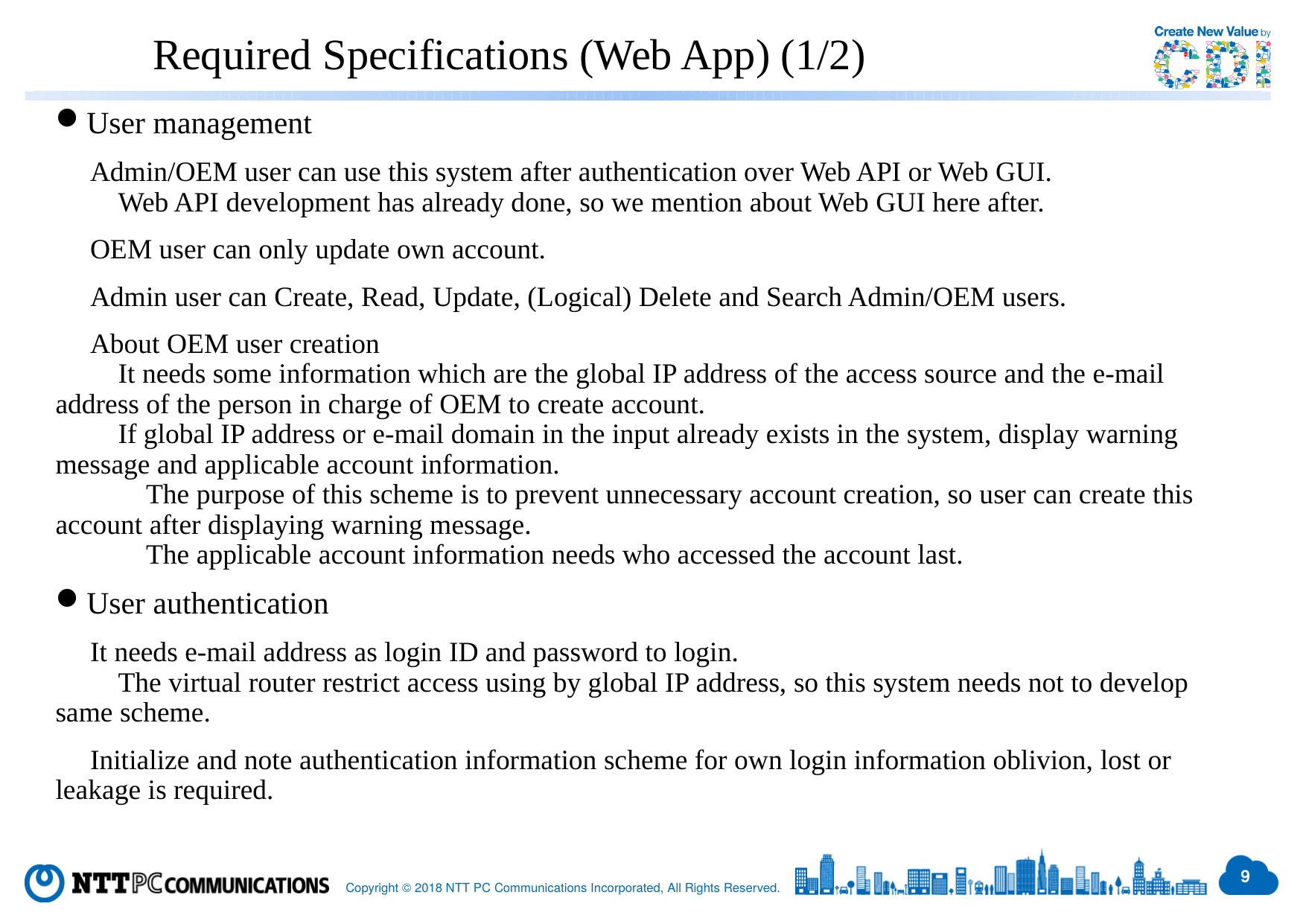

Required Specifications (Web App) (1/2)
User management
　Admin/OEM user can use this system after authentication over Web API or Web GUI.
　　Web API development has already done, so we mention about Web GUI here after.
　OEM user can only update own account.
　Admin user can Create, Read, Update, (Logical) Delete and Search Admin/OEM users.
　About OEM user creation
　　It needs some information which are the global IP address of the access source and the e-mail address of the person in charge of OEM to create account.
　　If global IP address or e-mail domain in the input already exists in the system, display warning message and applicable account information.
　　　The purpose of this scheme is to prevent unnecessary account creation, so user can create this account after displaying warning message.
　　　The applicable account information needs who accessed the account last.
User authentication
　It needs e-mail address as login ID and password to login.
　　The virtual router restrict access using by global IP address, so this system needs not to develop same scheme.
　Initialize and note authentication information scheme for own login information oblivion, lost or leakage is required.